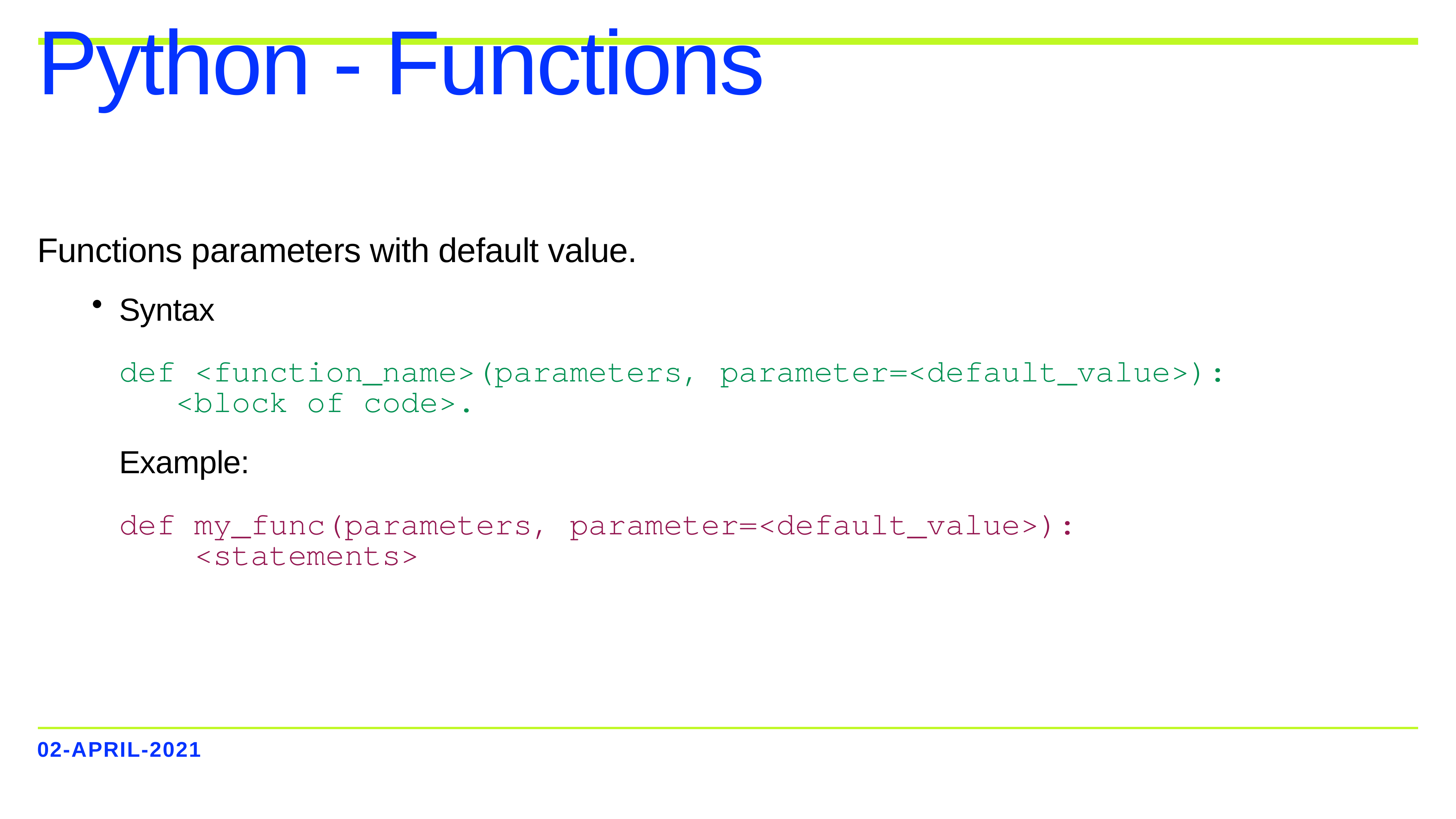

# Python - Functions
Functions parameters with default value.
Syntax
def <function_name>(parameters, parameter=<default_value>):
   <block of code>.
Example:
def my_func(parameters, parameter=<default_value>):
    <statements>
02-APRIL-2021